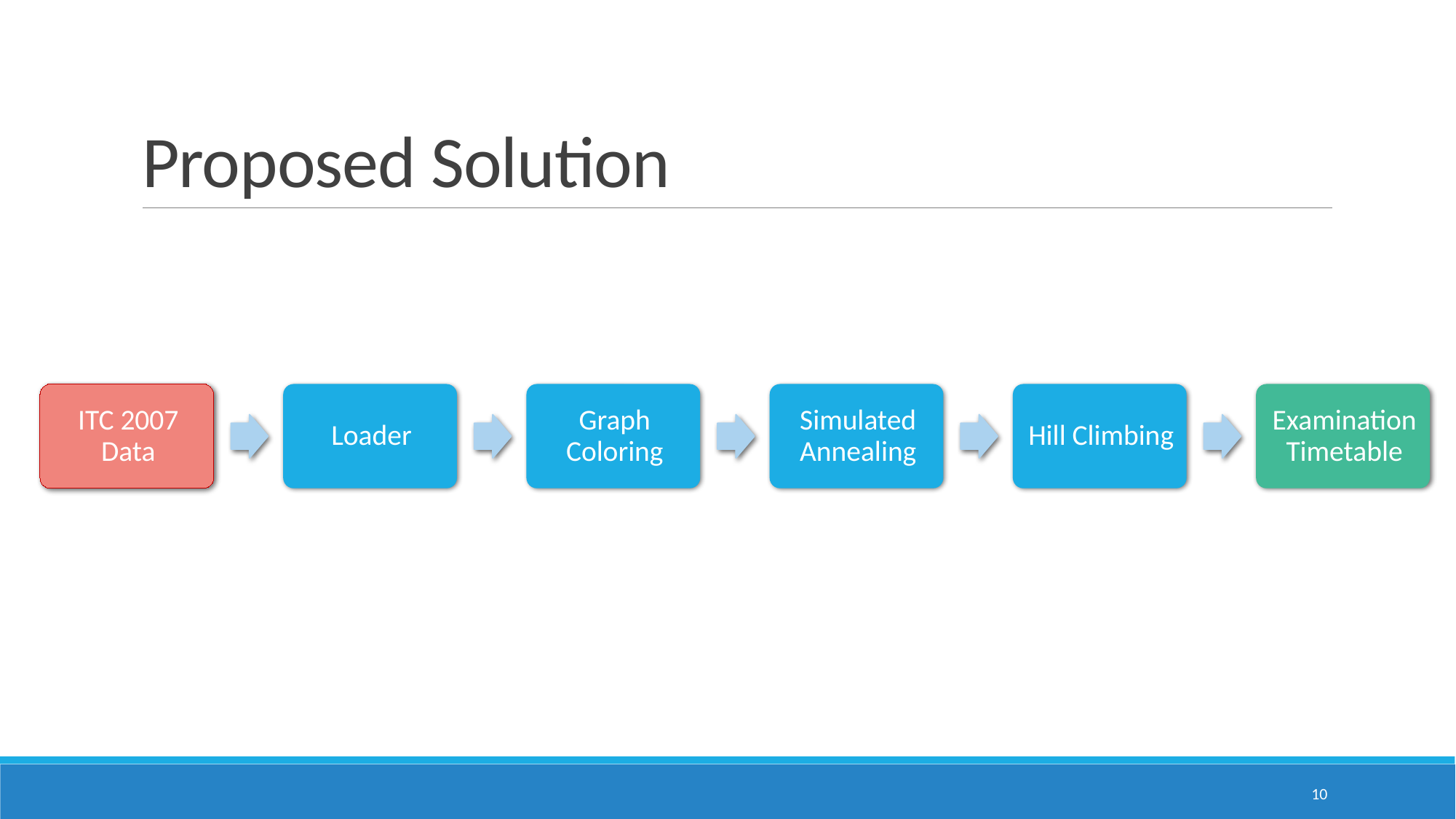

# Proposed Solution
ITC 2007 Data

Loader

Graph Coloring

Simulated Annealing

Hill Climbing

Examination Timetable
10